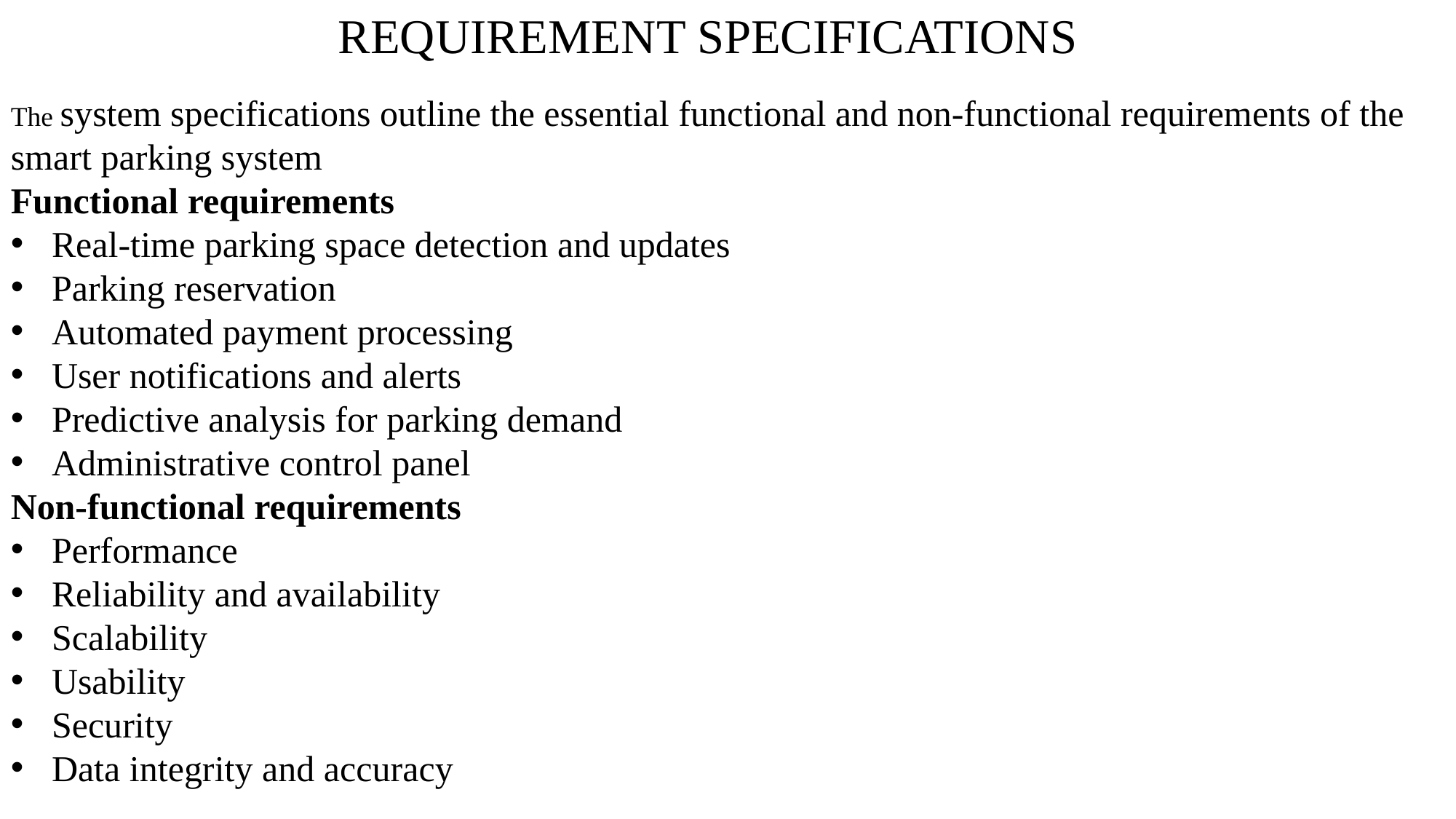

REQUIREMENT SPECIFICATIONS
The system specifications outline the essential functional and non-functional requirements of the smart parking system
Functional requirements
Real-time parking space detection and updates
Parking reservation
Automated payment processing
User notifications and alerts
Predictive analysis for parking demand
Administrative control panel
Non-functional requirements
Performance
Reliability and availability
Scalability
Usability
Security
Data integrity and accuracy